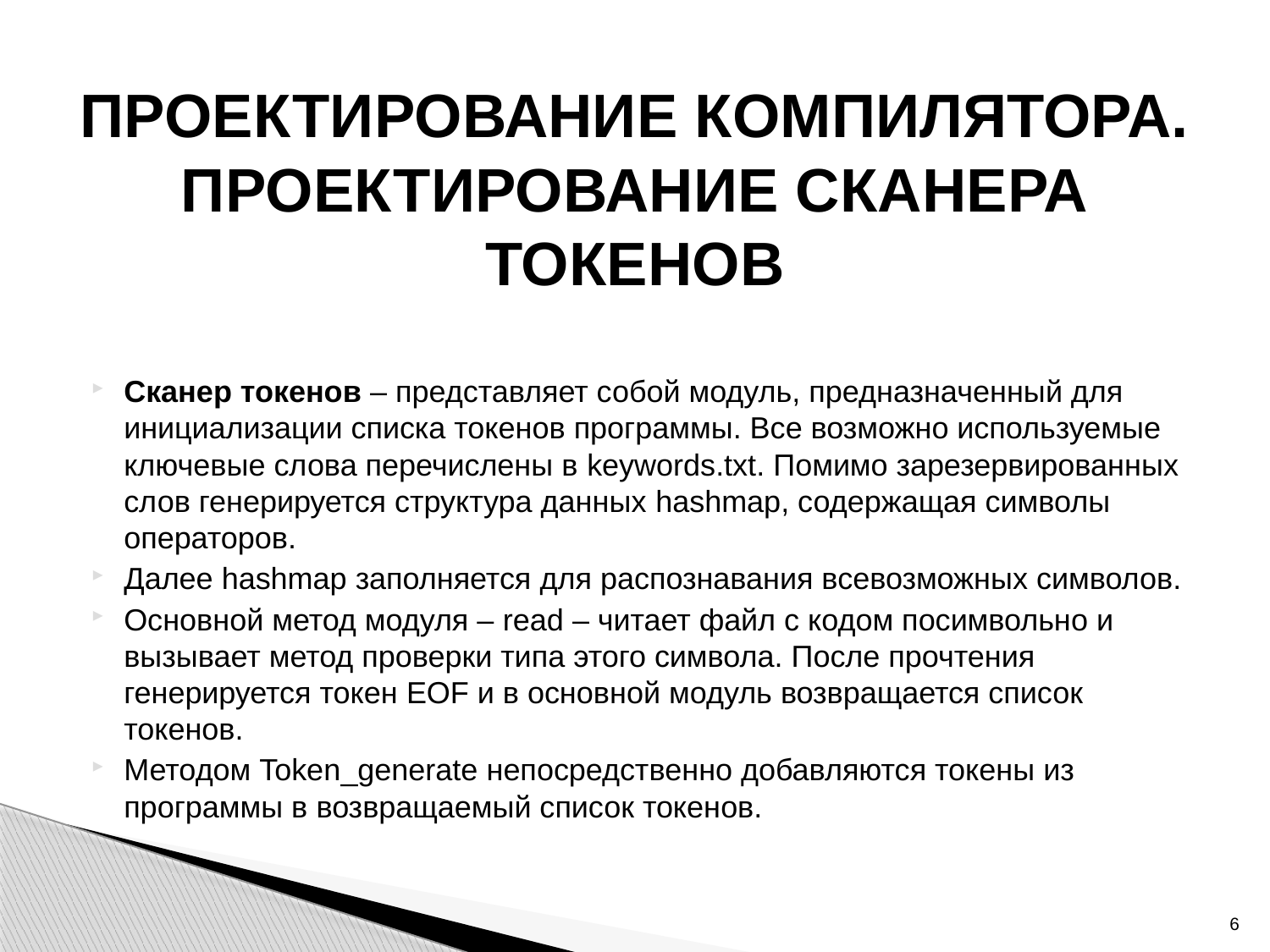

# ПРОЕКТИРОВАНИЕ КОМПИЛЯТОРА. ПРОЕКТИРОВАНИЕ СКАНЕРА ТОКЕНОВ
Сканер токенов – представляет собой модуль, предназначенный для инициализации списка токенов программы. Все возможно используемые ключевые слова перечислены в keywords.txt. Помимо зарезервированных слов генерируется структура данных hashmap, содержащая символы операторов.
Далее hashmap заполняется для распознавания всевозможных символов.
Основной метод модуля – read – читает файл с кодом посимвольно и вызывает метод проверки типа этого символа. После прочтения генерируется токен EOF и в основной модуль возвращается список токенов.
Методом Token_generate непосредственно добавляются токены из программы в возвращаемый список токенов.
6